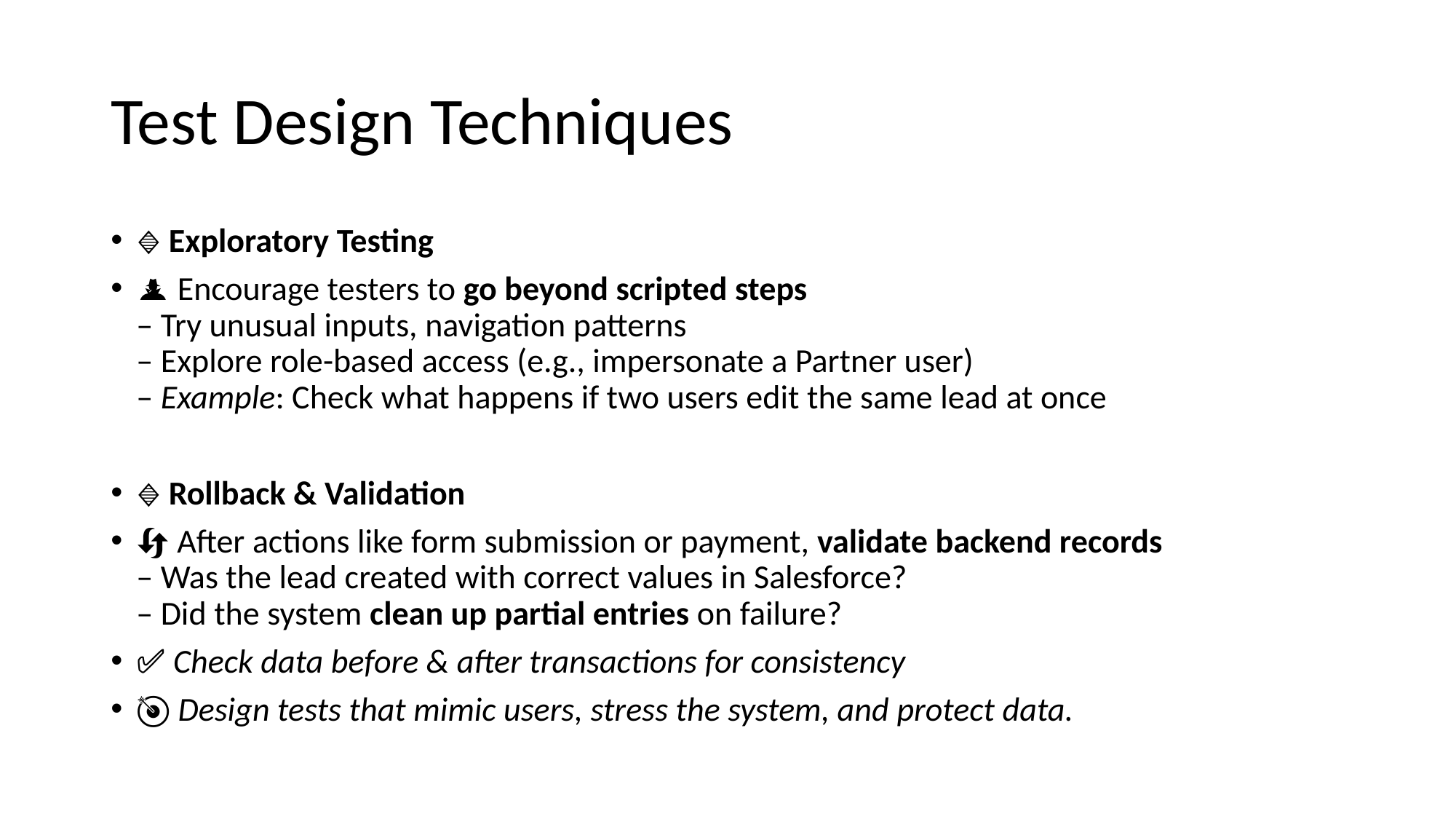

# Test Design Techniques
🔹 Exploratory Testing
🕵️ Encourage testers to go beyond scripted steps
– Try unusual inputs, navigation patterns
– Explore role-based access (e.g., impersonate a Partner user)
– Example: Check what happens if two users edit the same lead at once

🔹 Rollback & Validation
🔄 After actions like form submission or payment, validate backend records
– Was the lead created with correct values in Salesforce?
– Did the system clean up partial entries on failure?
✅ Check data before & after transactions for consistency
🎯 Design tests that mimic users, stress the system, and protect data.